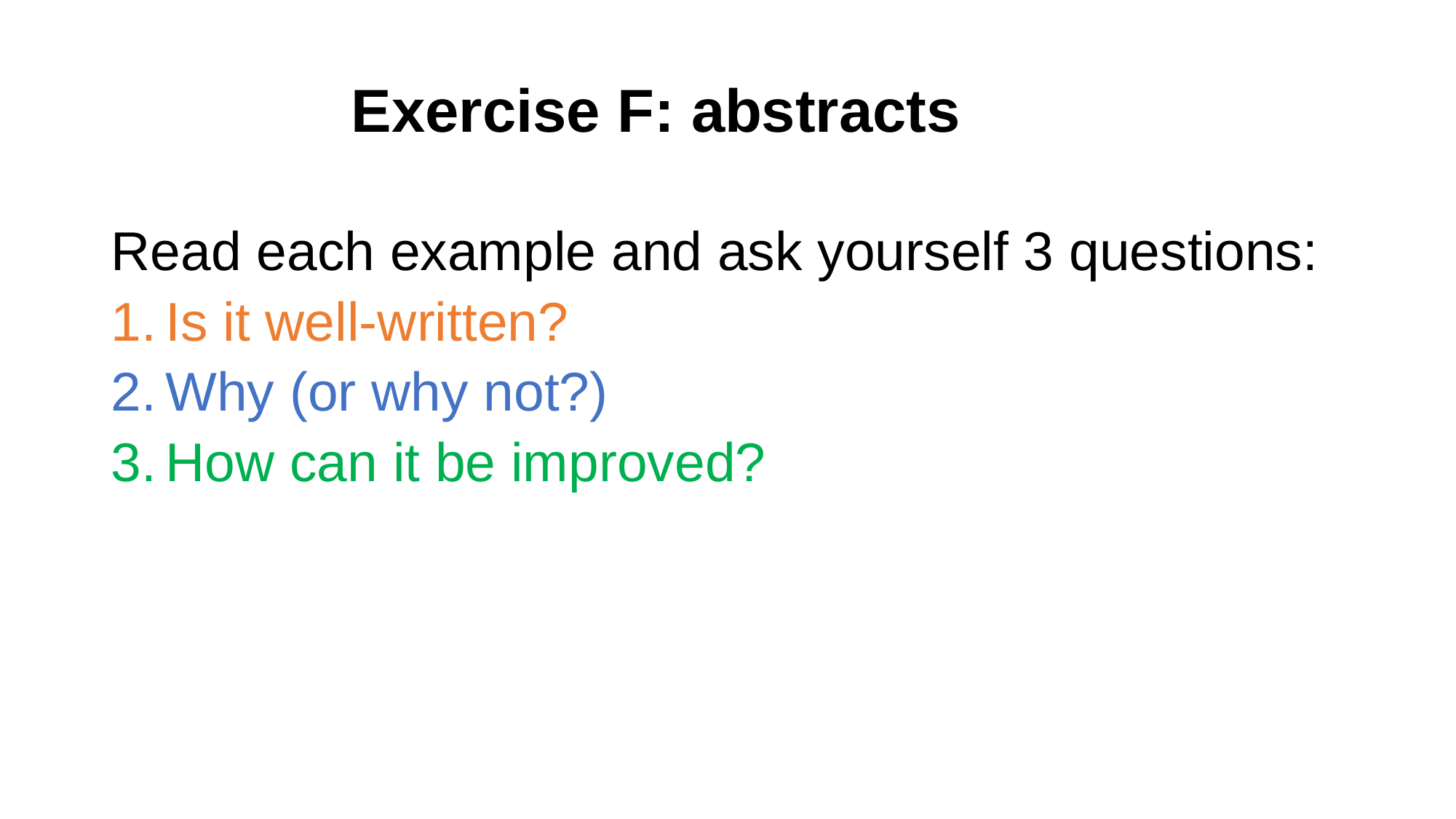

# Exercise F: abstracts
Read each example and ask yourself 3 questions:
Is it well-written?
Why (or why not?)
How can it be improved?